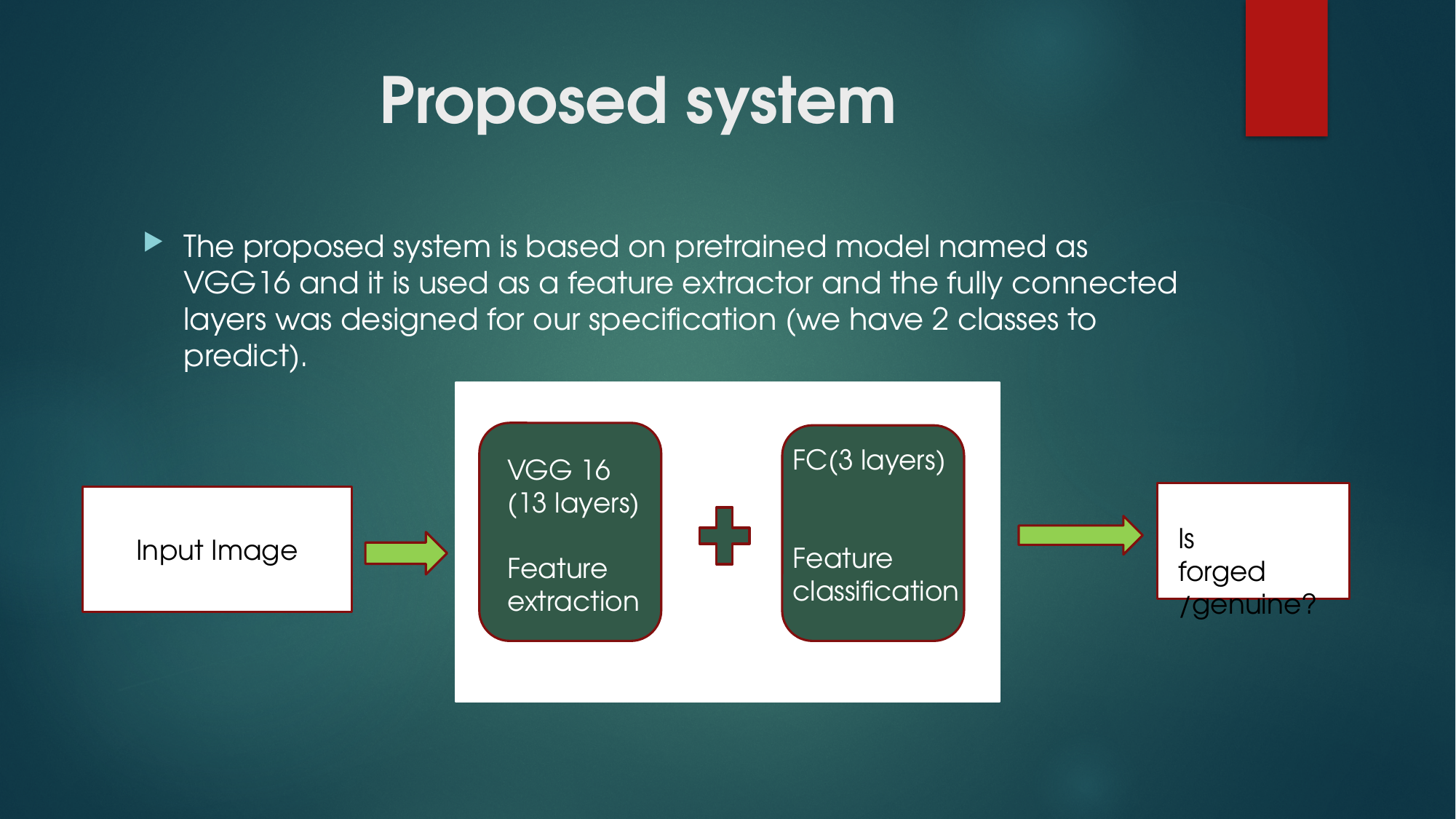

# Proposed system
The proposed system is based on pretrained model named as VGG16 and it is used as a feature extractor and the fully connected layers was designed for our specification (we have 2 classes to predict).

FC(3 layers)

Feature classification
VGG 16
(13 layers)

Feature extraction

Input Image

Is forged /genuine?